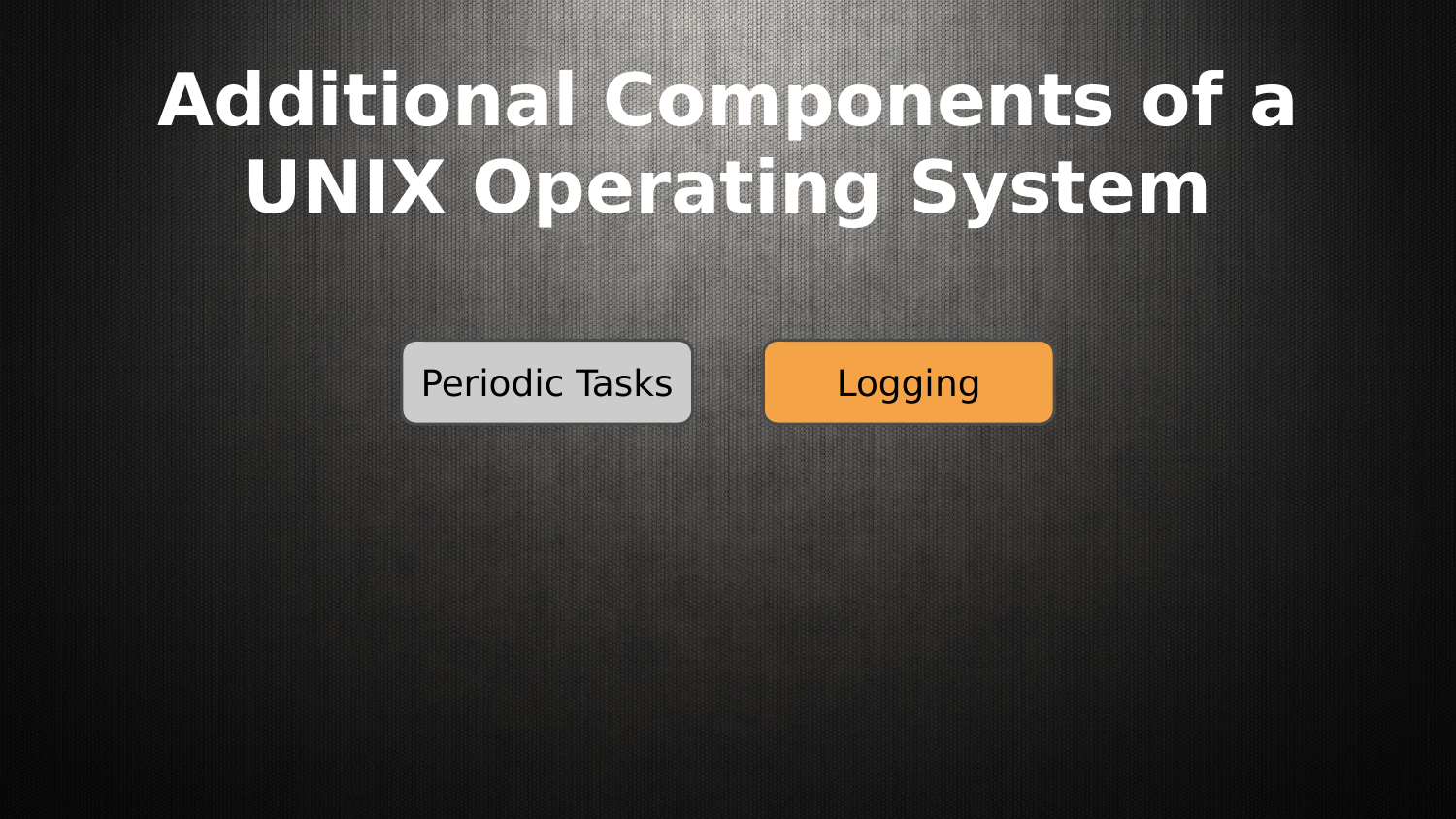

# Additional Components of a UNIX Operating System
Periodic Tasks
Logging